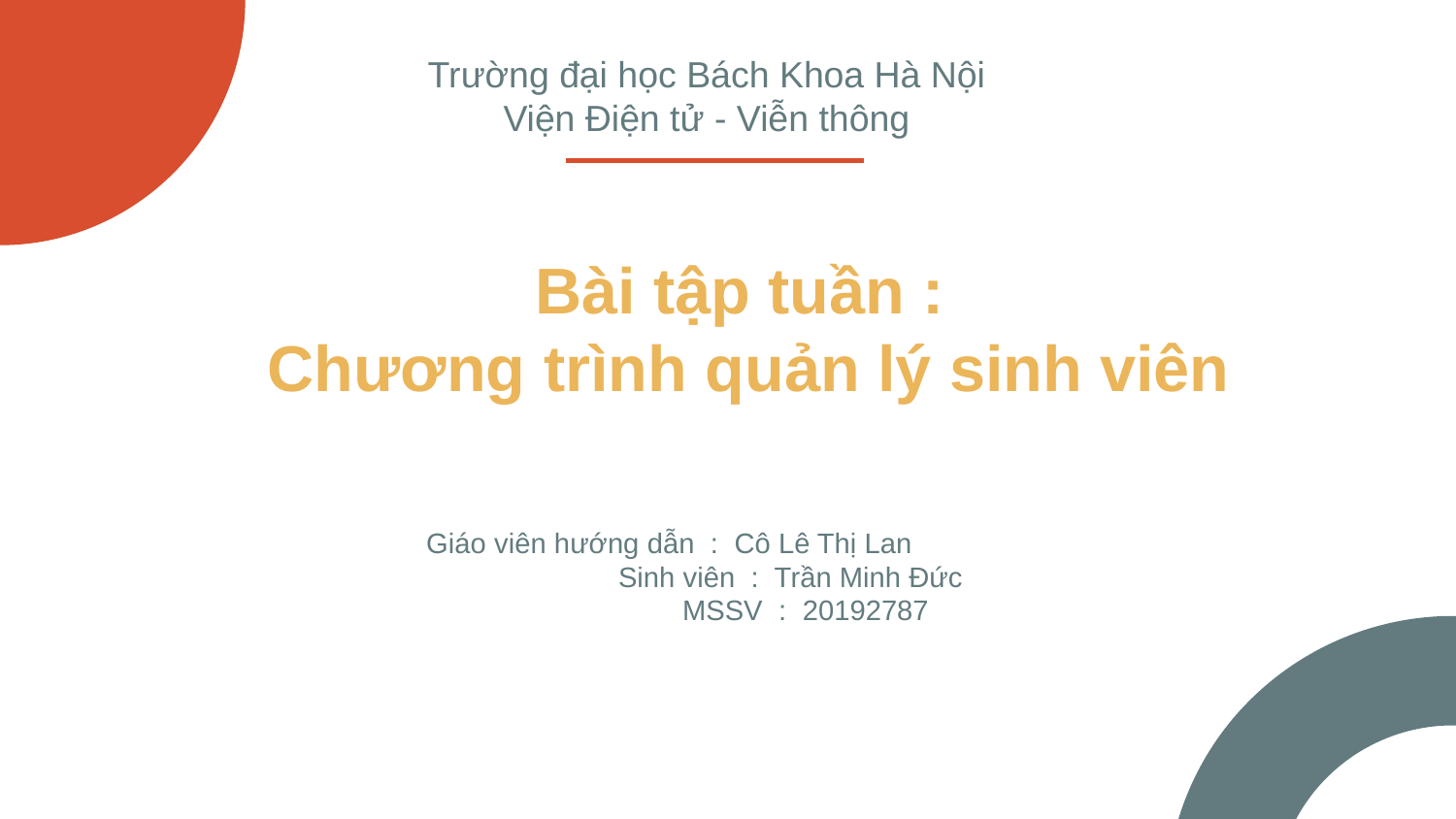

Trường đại học Bách Khoa Hà Nội
Viện Điện tử - Viễn thông
# Bài tập tuần : Chương trình quản lý sinh viên
              Giáo viên hướng dẫn  :  Cô Lê Thị Lan
                                      Sinh viên  :  Trần Minh Đức
                                              MSSV  :  20192787